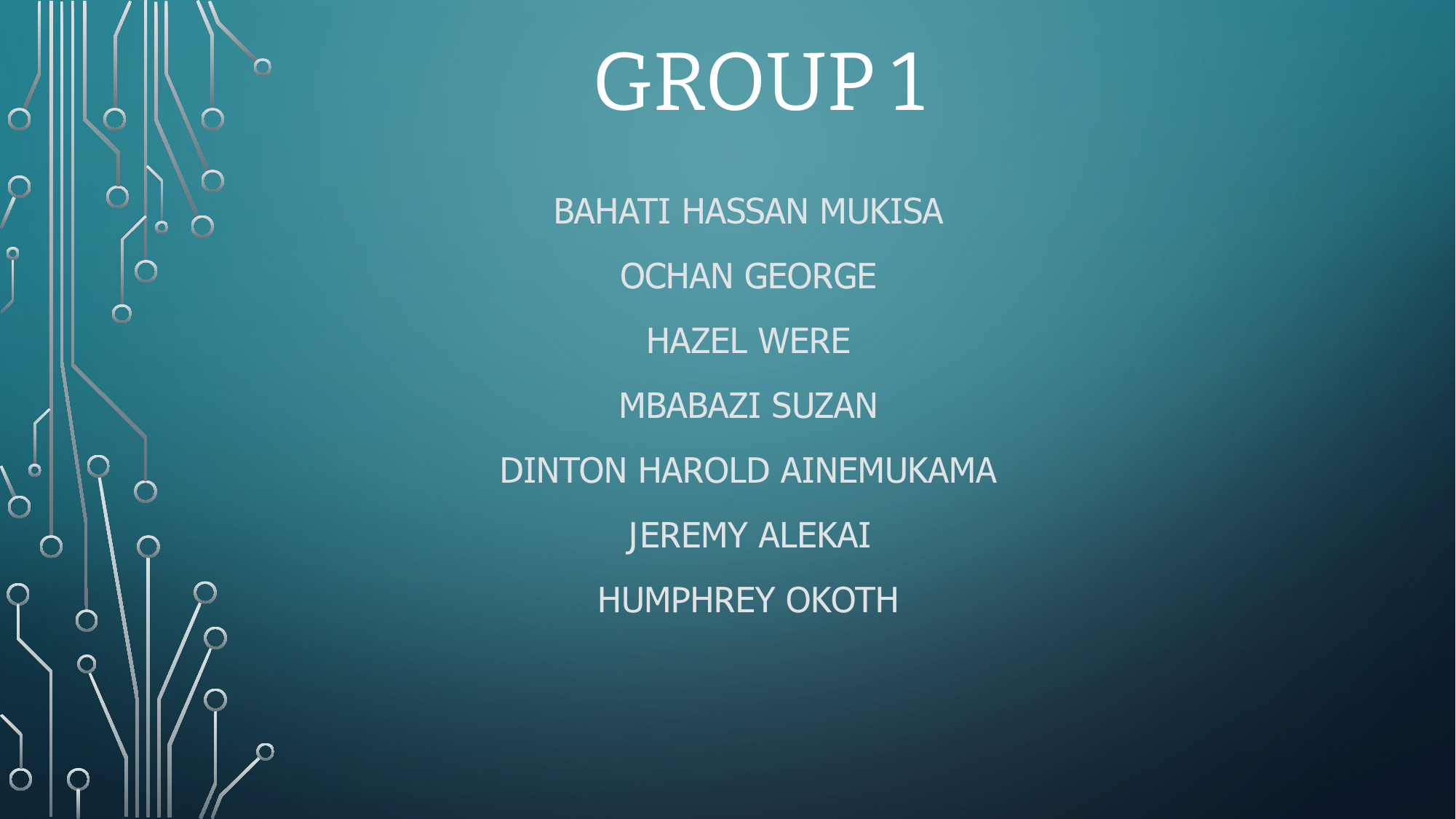

# Group 1
Bahati hassan mukisa
Ochan George
Hazel were
Mbabazi suzan
Dinton Harold Ainemukama
Jeremy alekai
Humphrey okoth